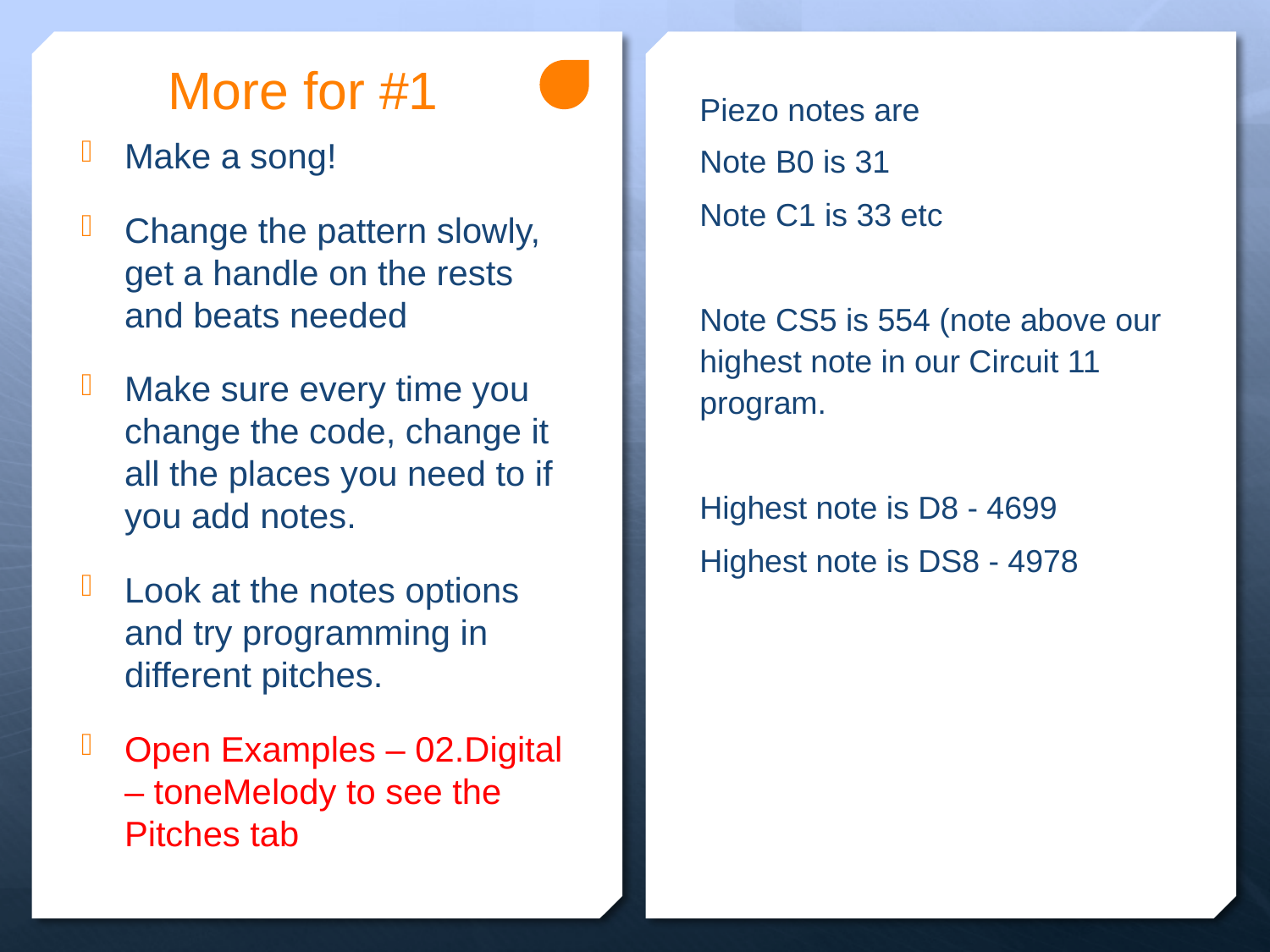

# More for #1
Piezo notes are
Note B0 is 31
Note C1 is 33 etc

Note CS5 is 554 (note above our highest note in our Circuit 11 program.

Highest note is D8 - 4699
Highest note is DS8 - 4978
Make a song!
Change the pattern slowly, get a handle on the rests and beats needed
Make sure every time you change the code, change it all the places you need to if you add notes.
Look at the notes options and try programming in different pitches.
Open Examples – 02.Digital – toneMelody to see the Pitches tab